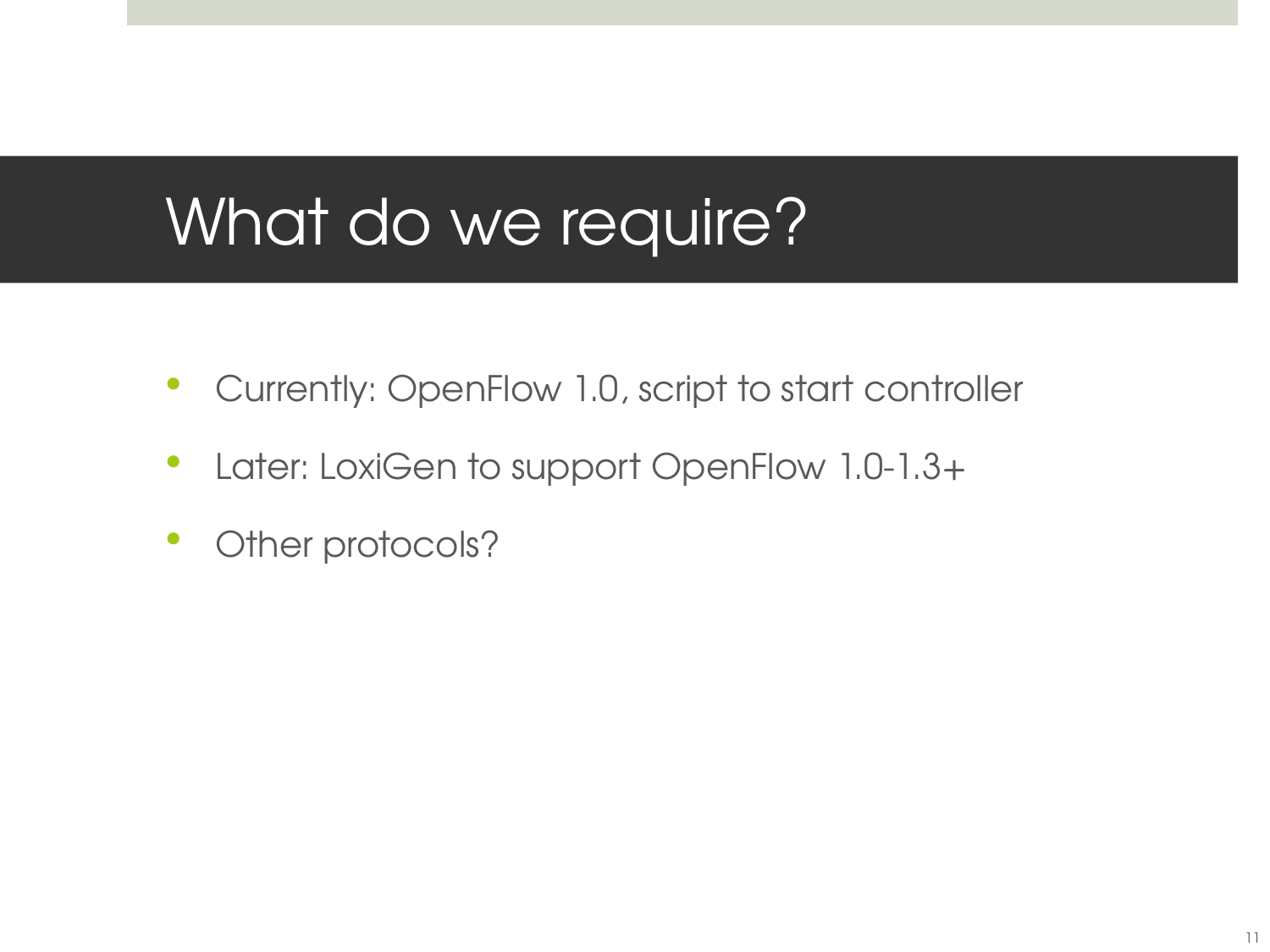

# What do we require?
Currently: OpenFlow 1.0, script to start controller
Later: LoxiGen to support OpenFlow 1.0-1.3+
Other protocols?
11